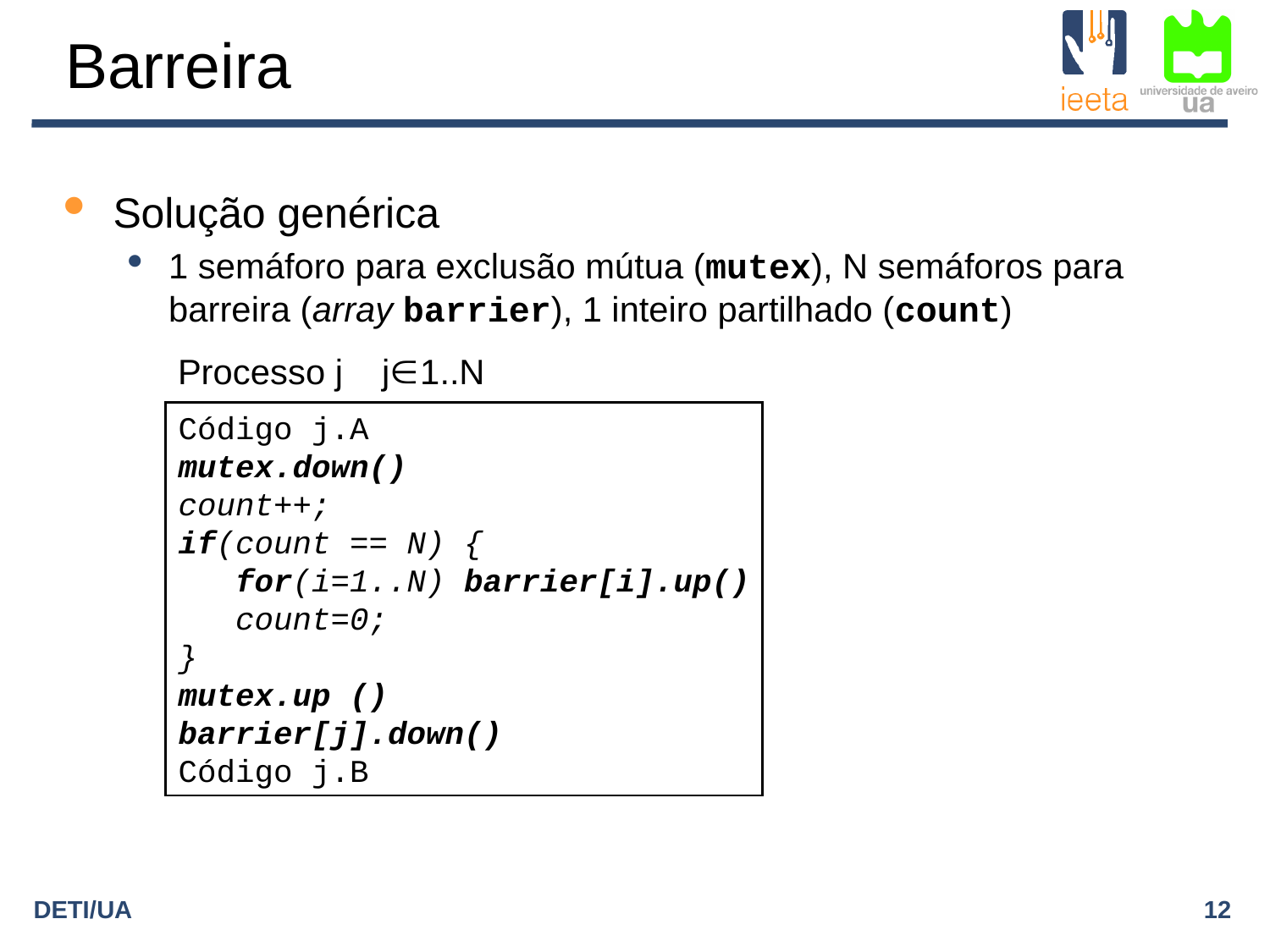

Barreira
Solução genérica
1 semáforo para exclusão mútua (mutex), N semáforos para barreira (array barrier), 1 inteiro partilhado (count)
Processo j    j∈1..N
Código j.A
mutex.down()
count++;
if(count == N) {
   for(i=1..N) barrier[i].up()
   count=0;
}
mutex.up ()
barrier[j].down()
Código j.B